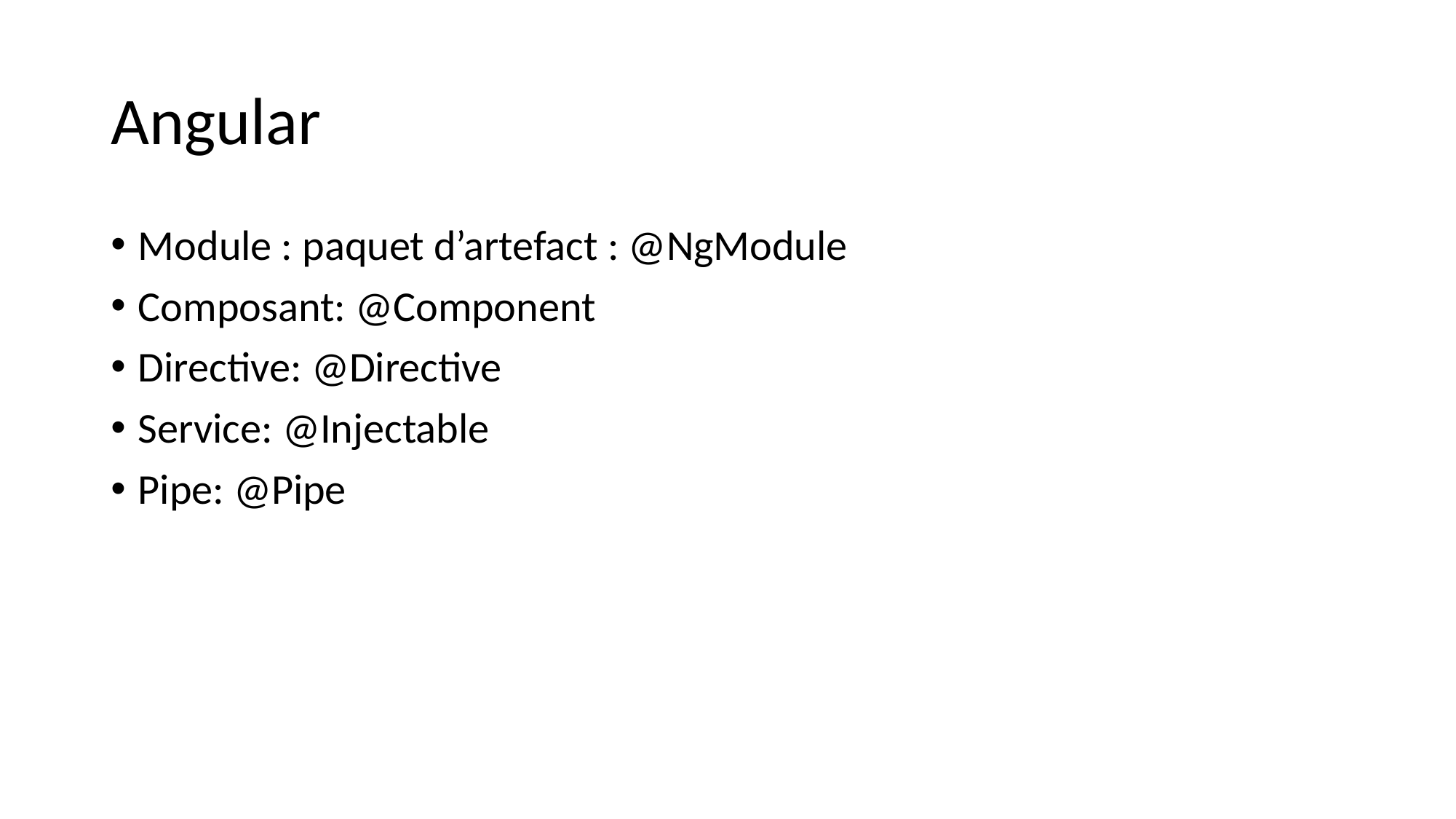

# Angular
Module : paquet d’artefact : @NgModule
Composant: @Component
Directive: @Directive
Service: @Injectable
Pipe: @Pipe